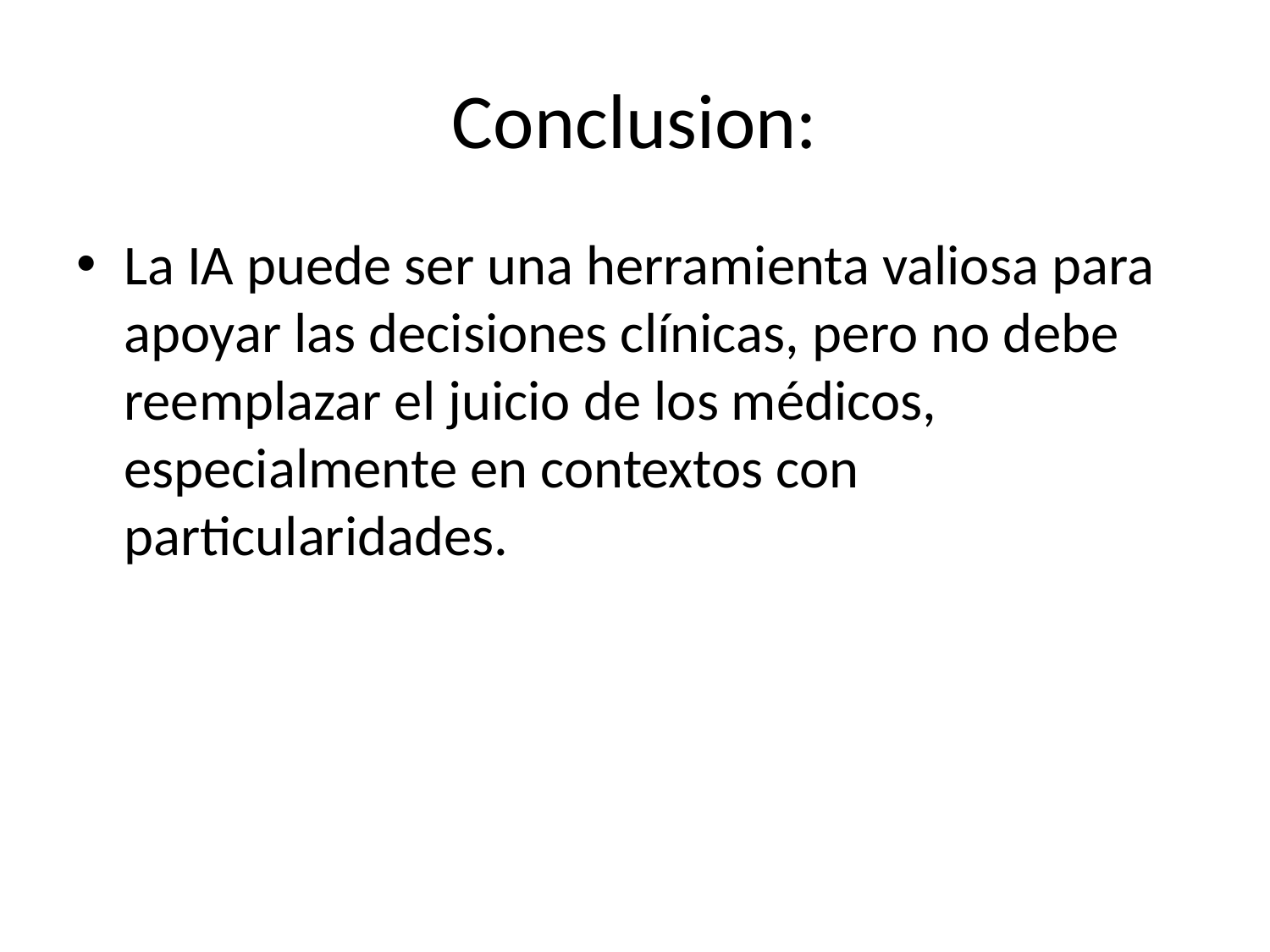

# Conclusion:
La IA puede ser una herramienta valiosa para apoyar las decisiones clínicas, pero no debe reemplazar el juicio de los médicos, especialmente en contextos con particularidades.